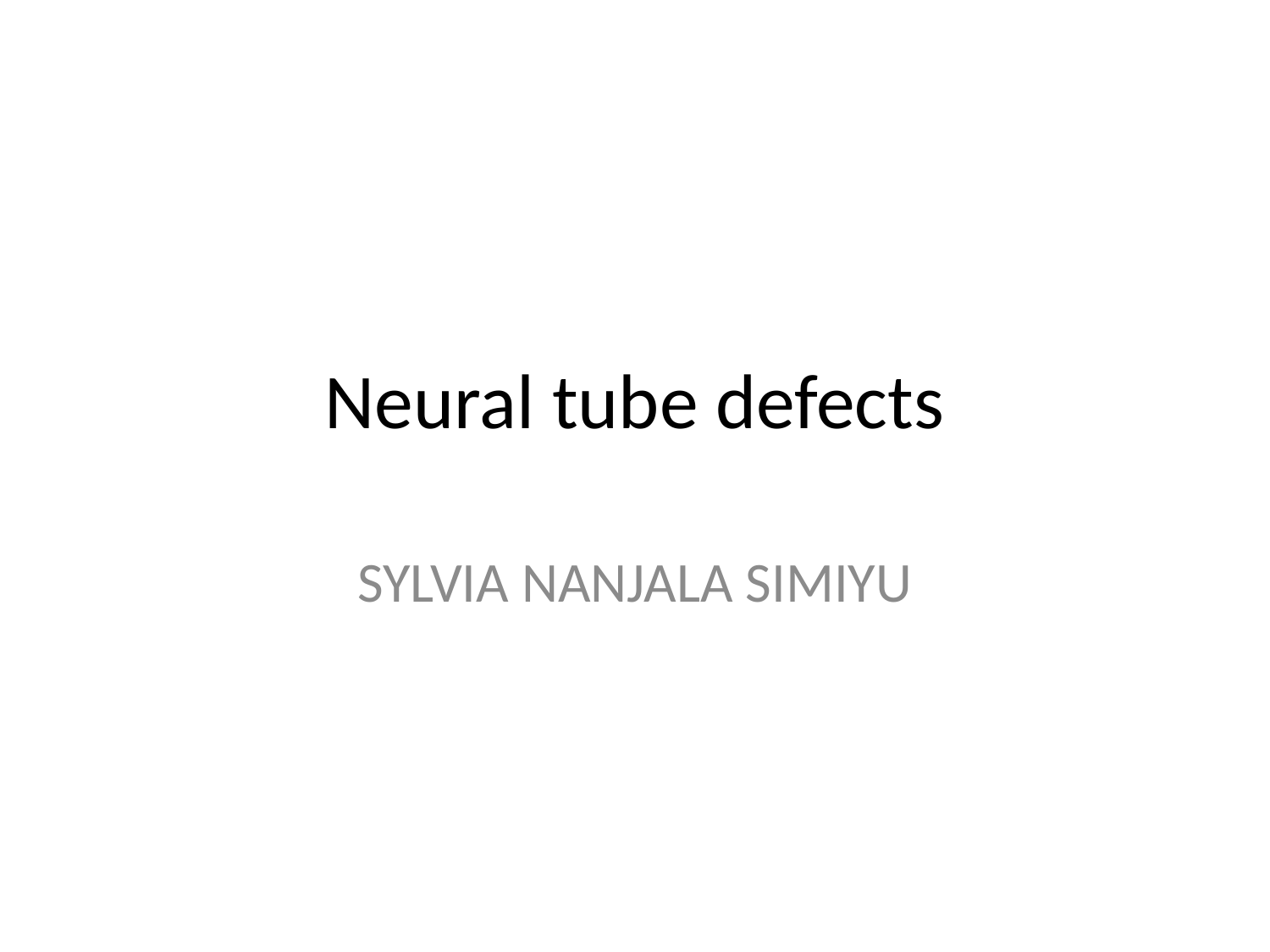

# Neural tube defects
SYLVIA NANJALA SIMIYU